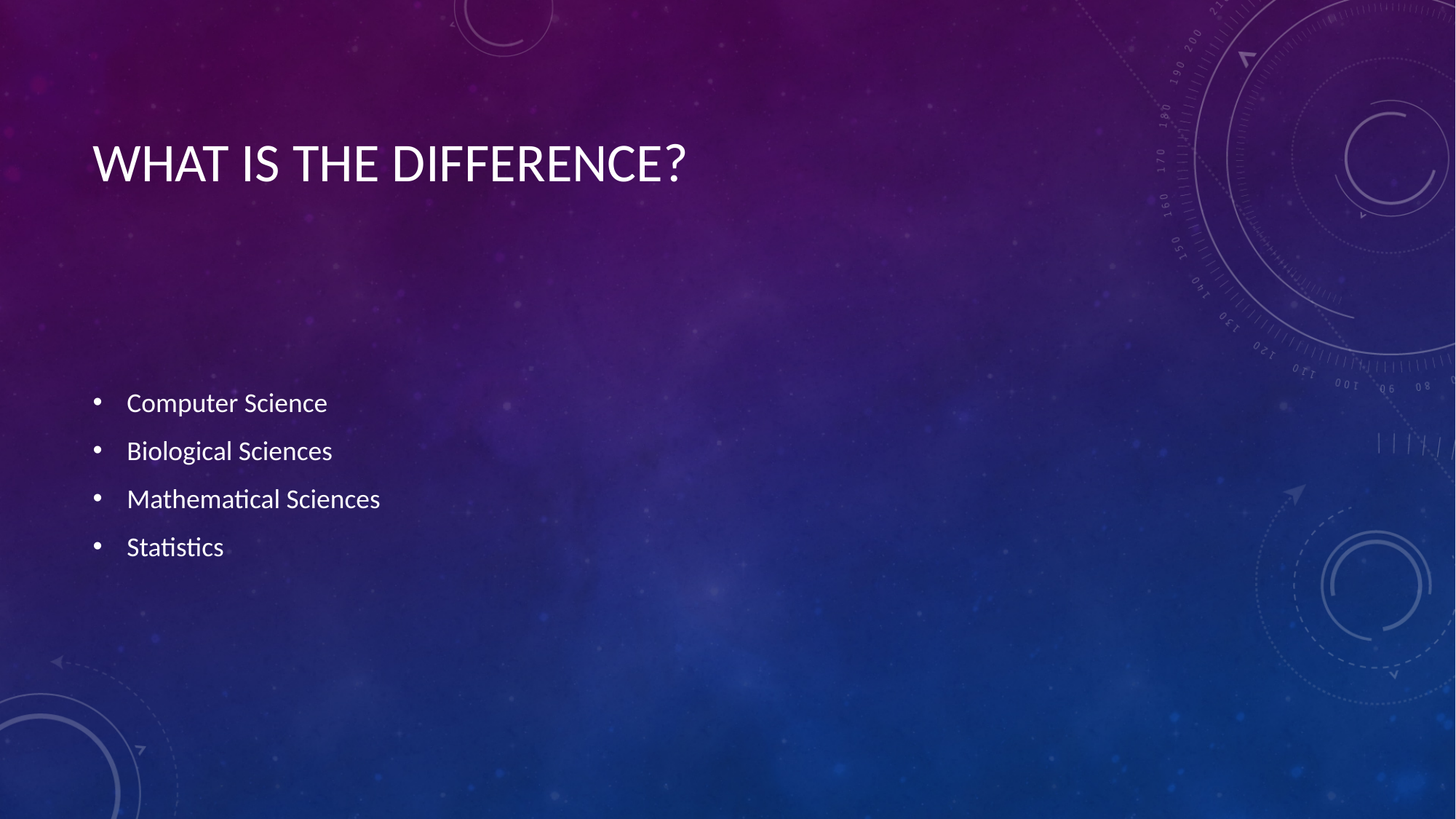

# What is the difference?
Computer Science
Biological Sciences
Mathematical Sciences
Statistics